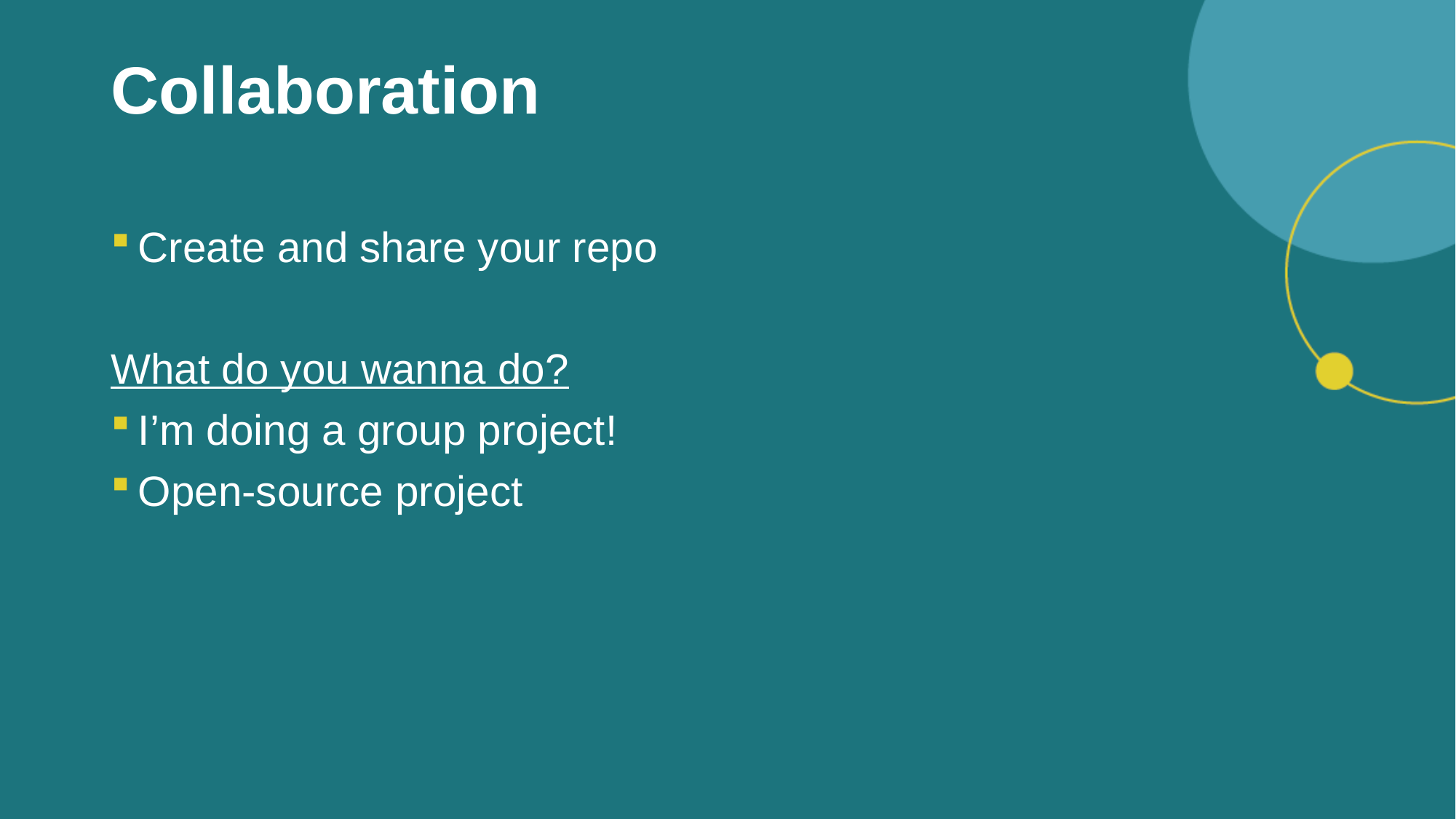

# Collaboration
Create and share your repo

What do you wanna do?
I’m doing a group project!
Open-source project